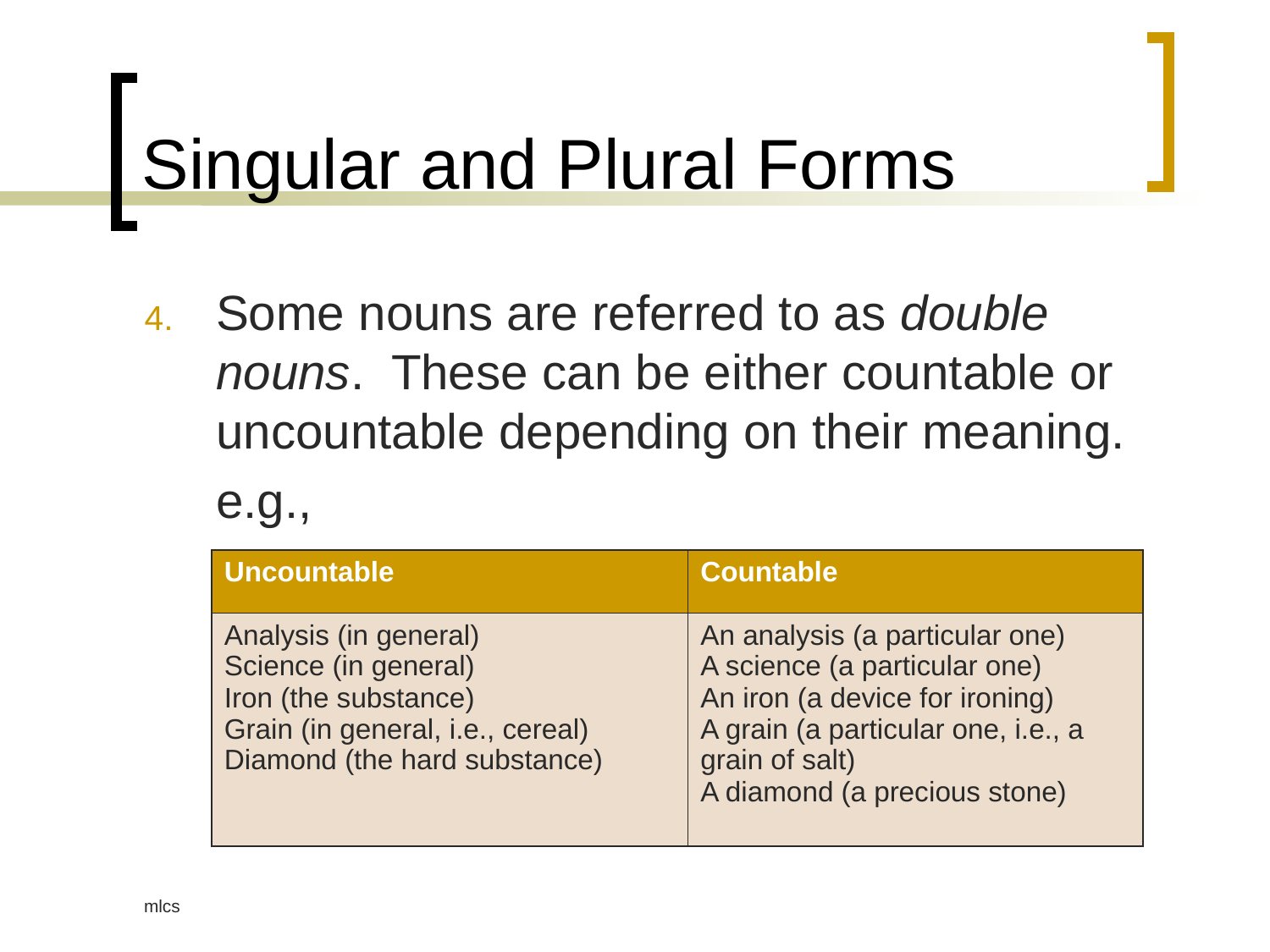

# Singular and Plural Forms
Some nouns are referred to as double nouns.  These can be either countable or uncountable depending on their meaning.
	e.g.,

| Uncountable | Countable |
| --- | --- |
| Analysis (in general) Science (in general) Iron (the substance) Grain (in general, i.e., cereal) Diamond (the hard substance) | An analysis (a particular one) A science (a particular one) An iron (a device for ironing) A grain (a particular one, i.e., a grain of salt) A diamond (a precious stone) |
mlcs